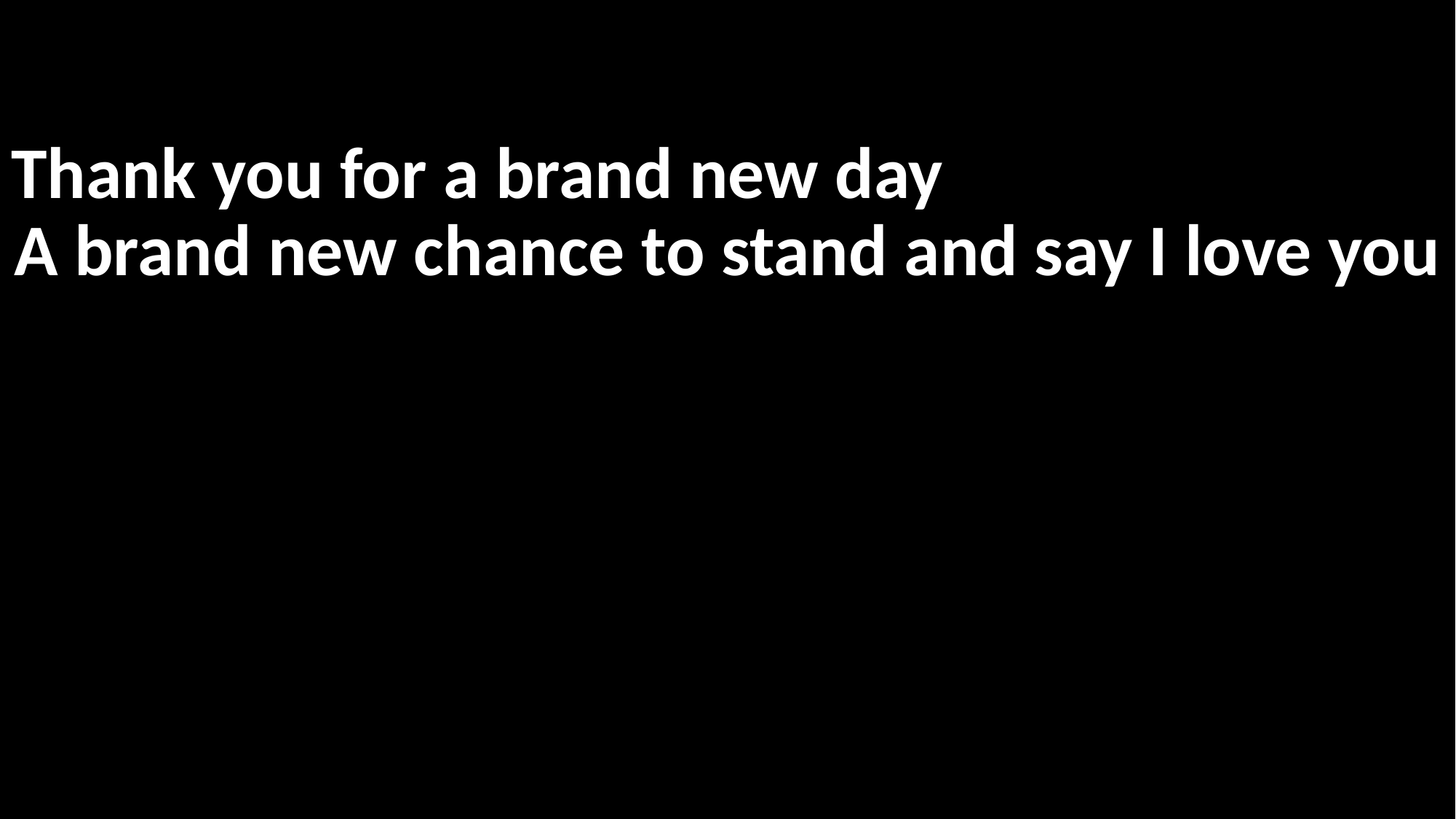

Thank you for a brand new day
A brand new chance to stand and say I love you